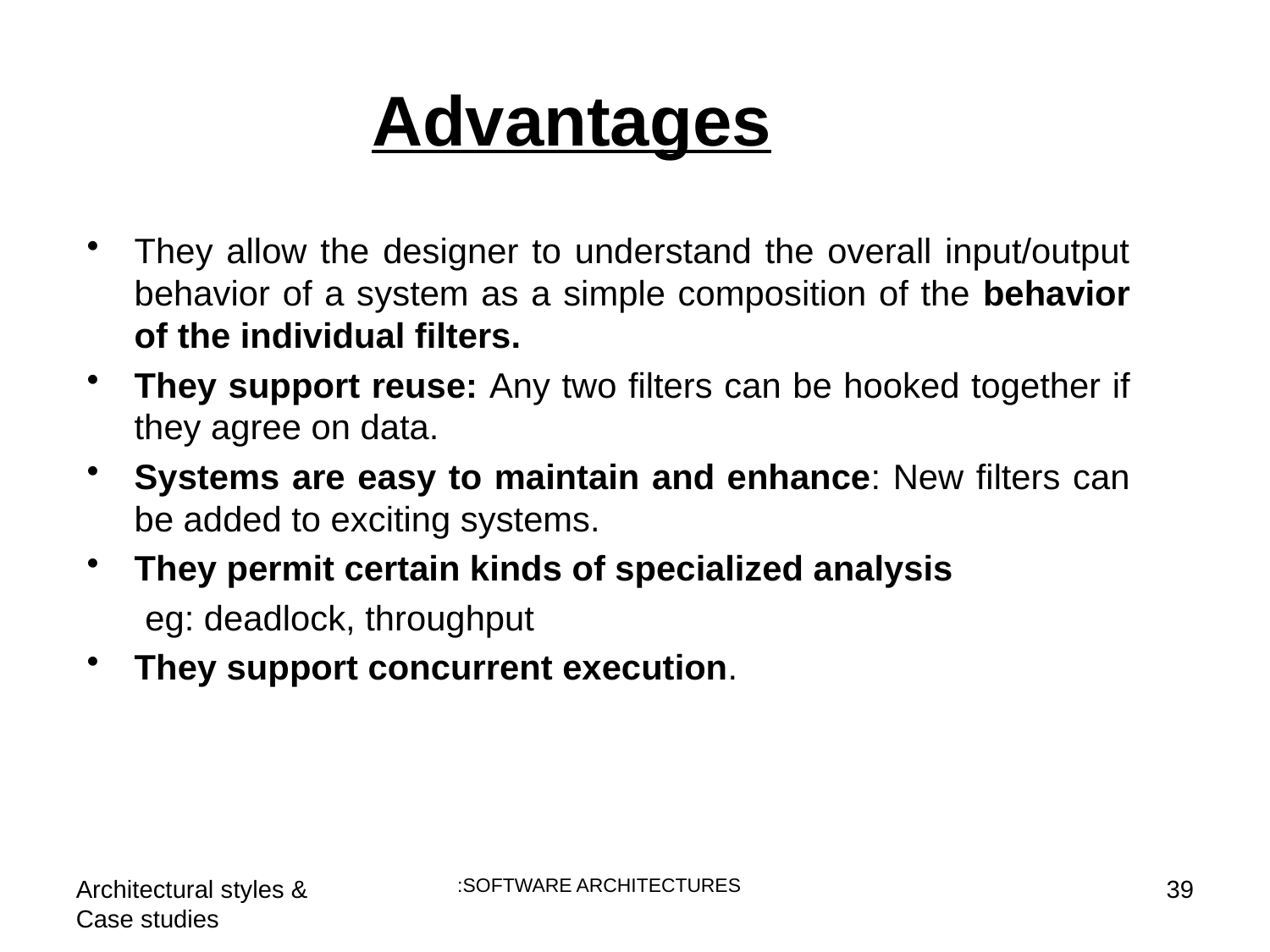

Advantages
They allow the designer to understand the overall input/output behavior of a system as a simple composition of the behavior of the individual filters.
They support reuse: Any two filters can be hooked together if they agree on data.
Systems are easy to maintain and enhance: New filters can be added to exciting systems.
They permit certain kinds of specialized analysis
      eg: deadlock, throughput
They support concurrent execution.

Architectural styles & Case studies
  :SOFTWARE ARCHITECTURES
39